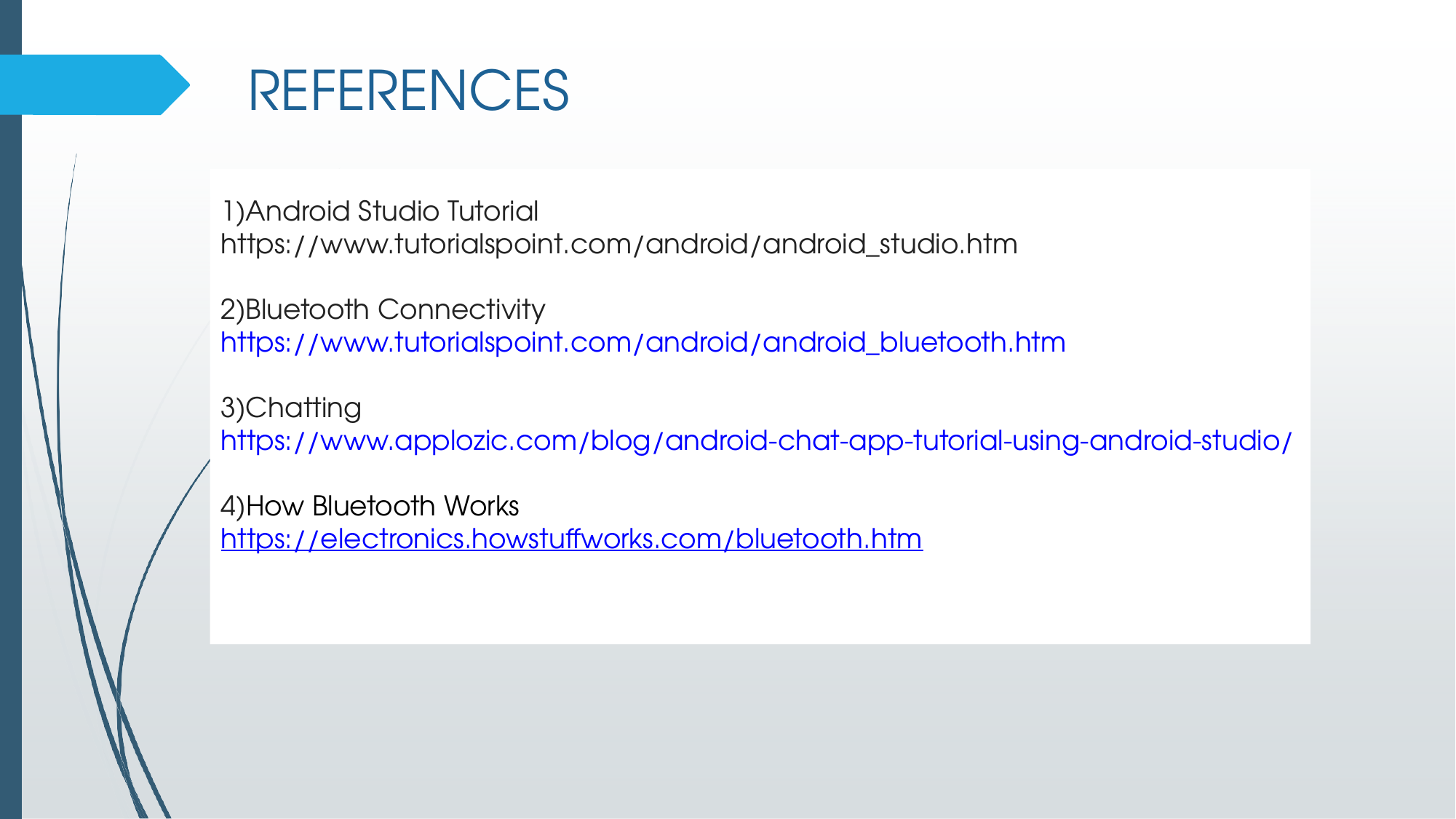

# REFERENCES
1)Android Studio Tutorial
https://www.tutorialspoint.com/android/android_studio.htm

2)Bluetooth Connectivity
https://www.tutorialspoint.com/android/android_bluetooth.htm
3)Chatting
https://www.applozic.com/blog/android-chat-app-tutorial-using-android-studio/

4)How Bluetooth Works
https://electronics.howstuffworks.com/bluetooth.htm